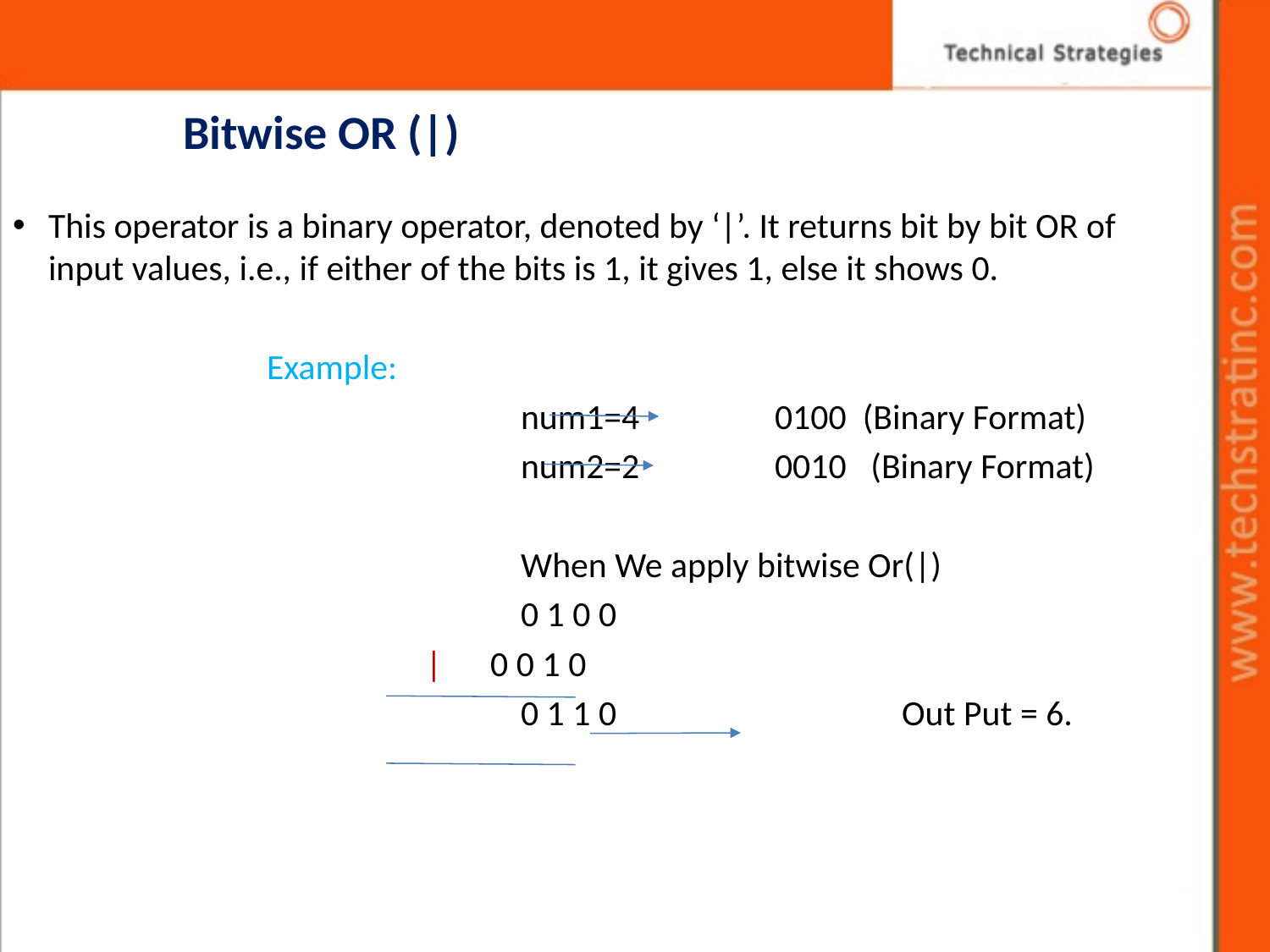

# Bitwise OR (|)
This operator is a binary operator, denoted by ‘|’. It returns bit by bit OR of input values, i.e., if either of the bits is 1, it gives 1, else it shows 0.

		Example:
				num1=4		0100  (Binary Format)
				num2=2		0010   (Binary Format)

				When We apply bitwise Or(|)
				0 1 0 0
			    |      0 0 1 0
				0 1 1 0			Out Put = 6.